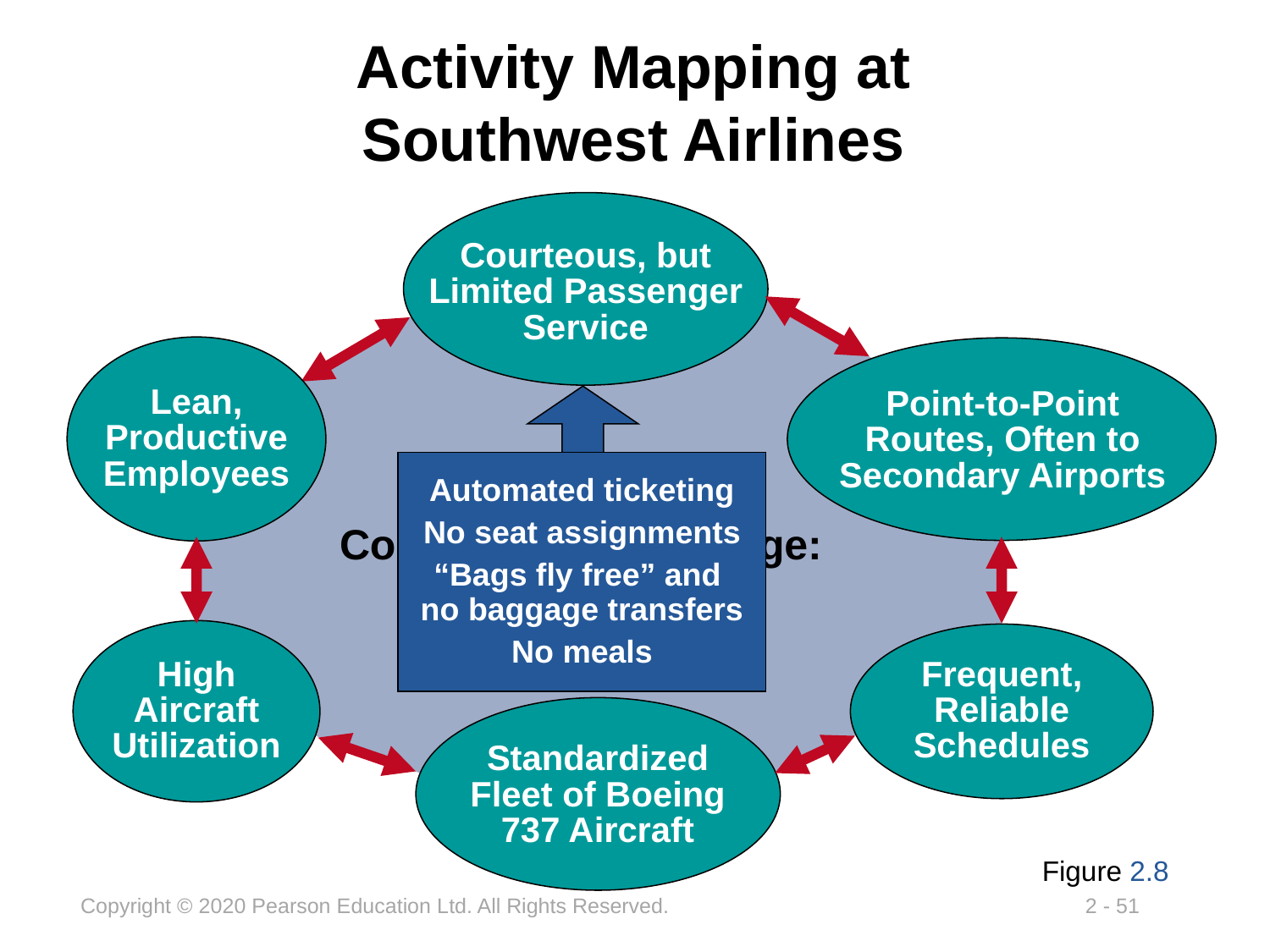

# Activity Mapping at Southwest Airlines

Courteous, but Limited Passenger Service

Lean, Productive Employees

Point-to-Point Routes, Often to Secondary Airports

High Aircraft Utilization

Frequent, Reliable Schedules
Competitive Advantage:
Low Cost

Standardized Fleet of Boeing 737 Aircraft

Automated ticketing
No seat assignments
“Bags fly free” and
no baggage transfers
No meals
Figure 2.8